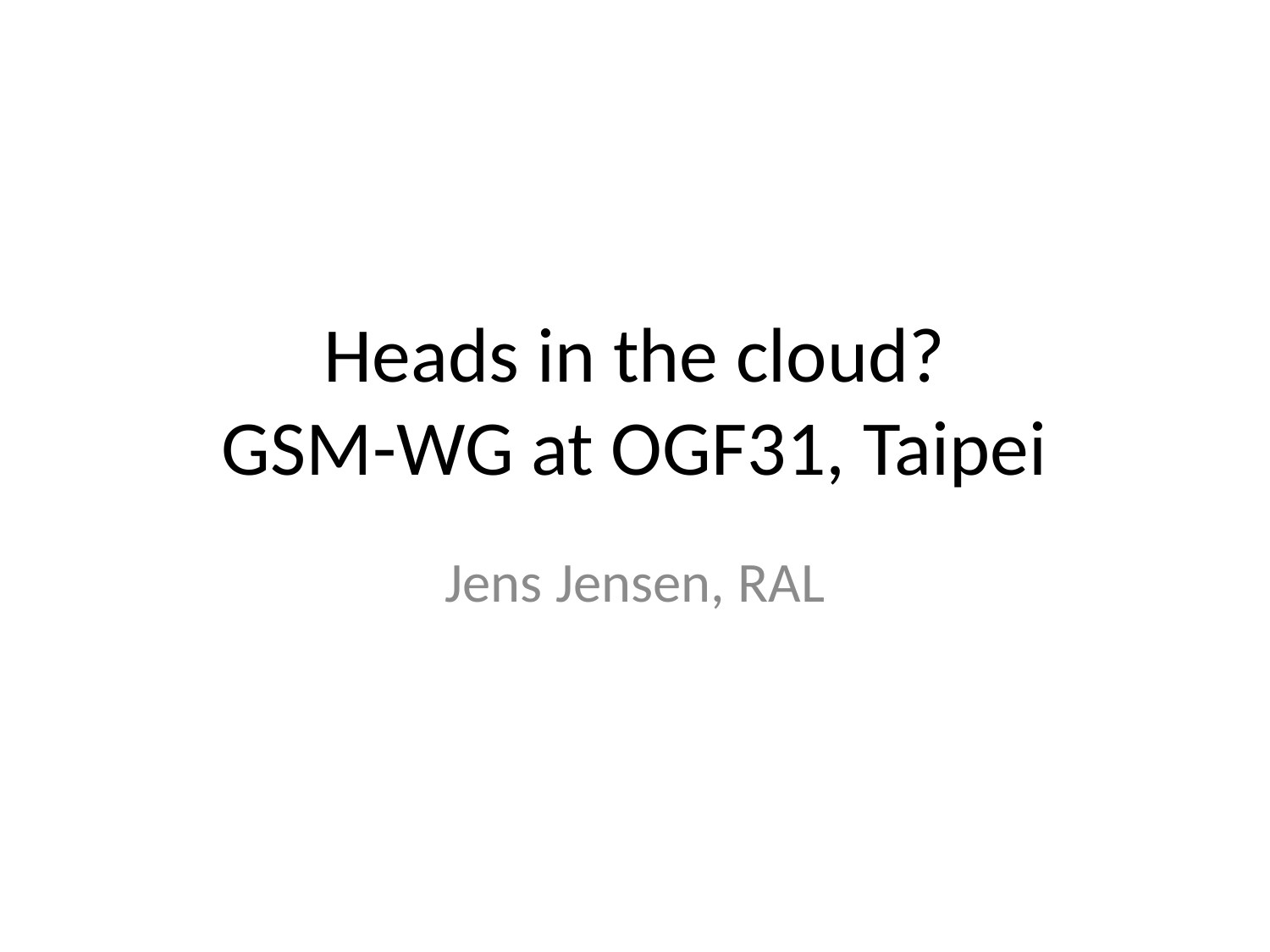

# Heads in the cloud? GSM-WG at OGF31, Taipei
Jens Jensen, RAL